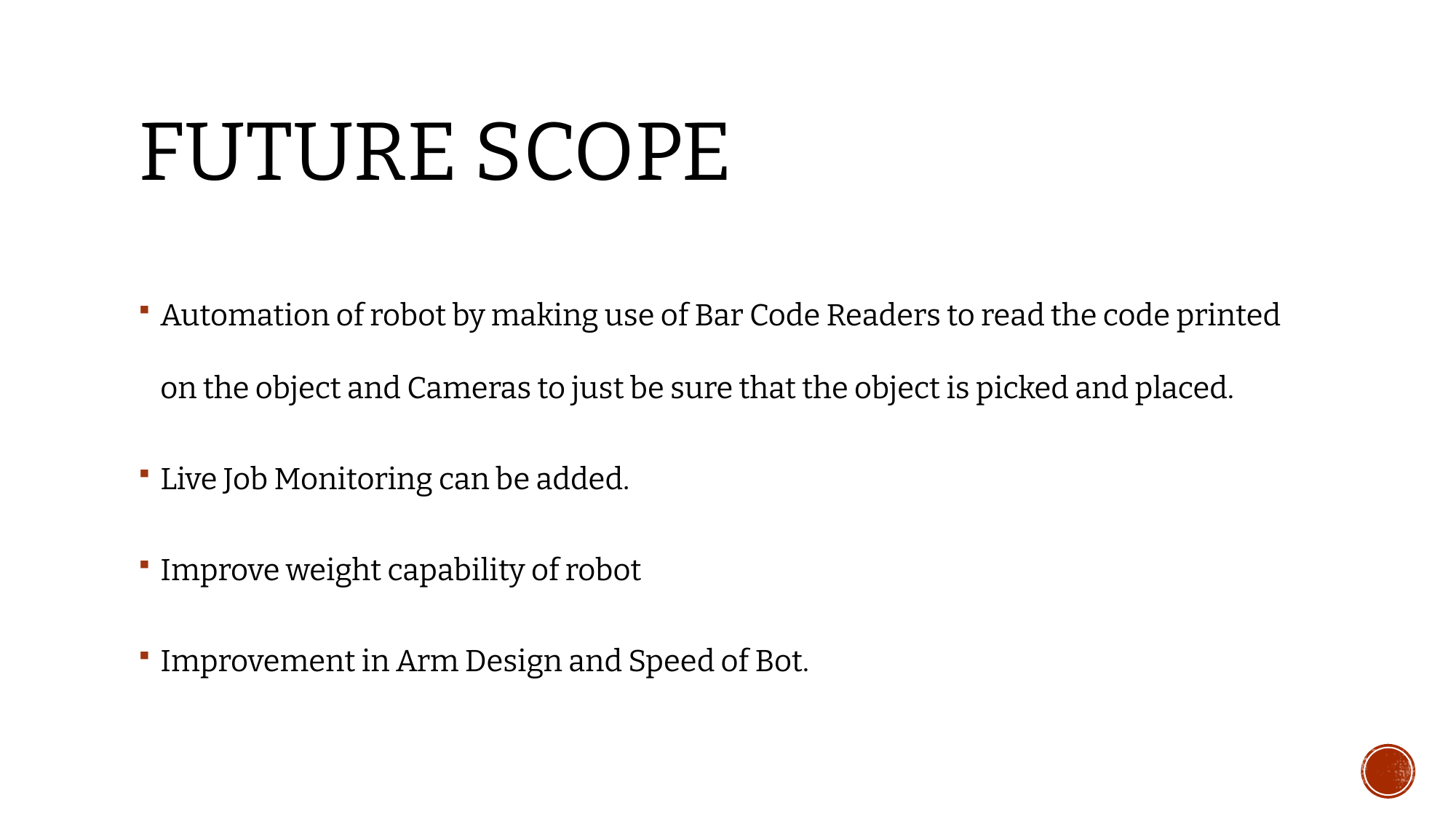

# FUTURE SCOPE
Automation of robot by making use of Bar Code Readers to read the code printed on the object and Cameras to just be sure that the object is picked and placed.
Live Job Monitoring can be added.
Improve weight capability of robot
Improvement in Arm Design and Speed of Bot.